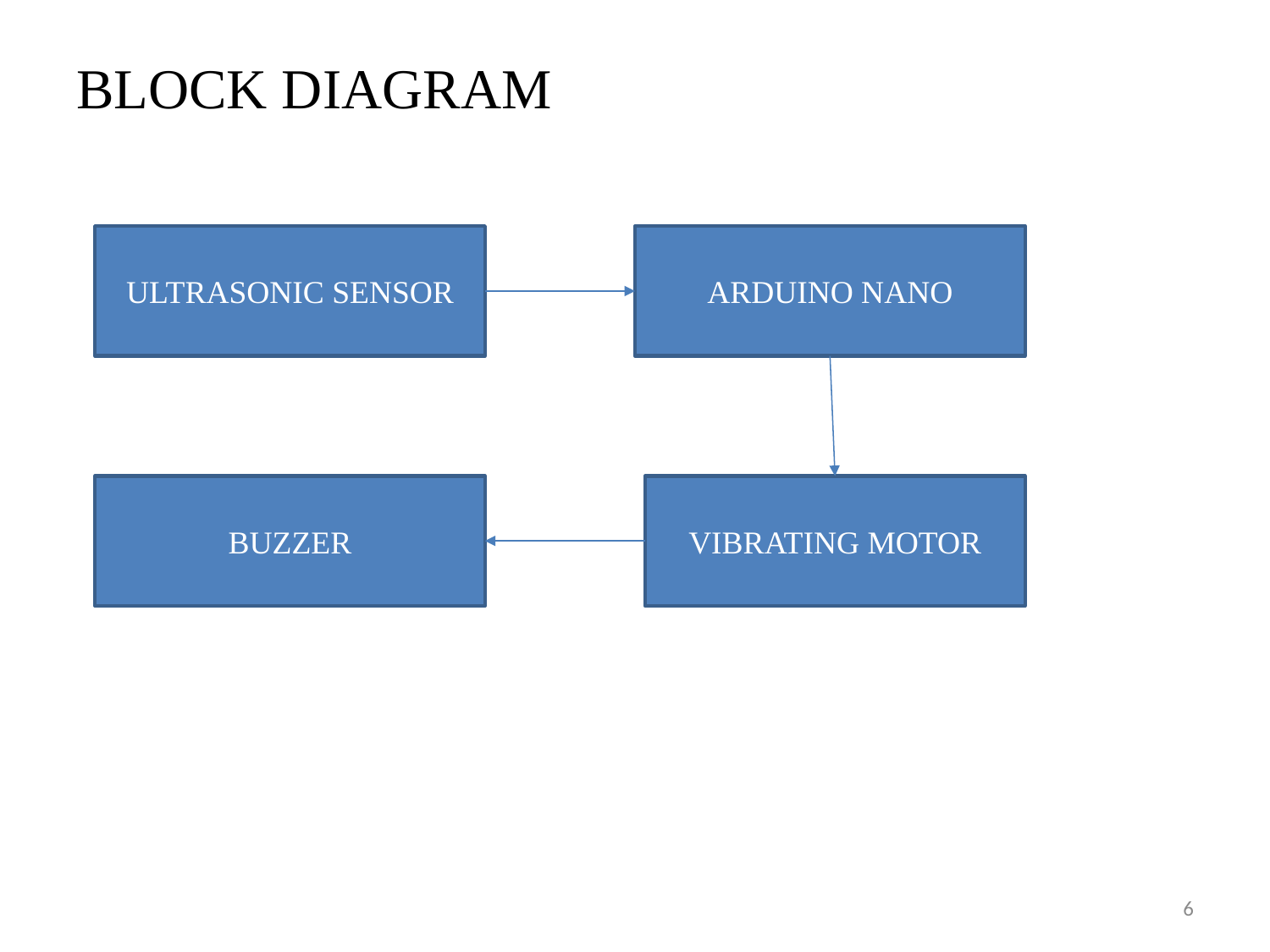

BLOCK DIAGRAM
ULTRASONIC SENSOR
ARDUINO NANO
BUZZER
VIBRATING MOTOR
6